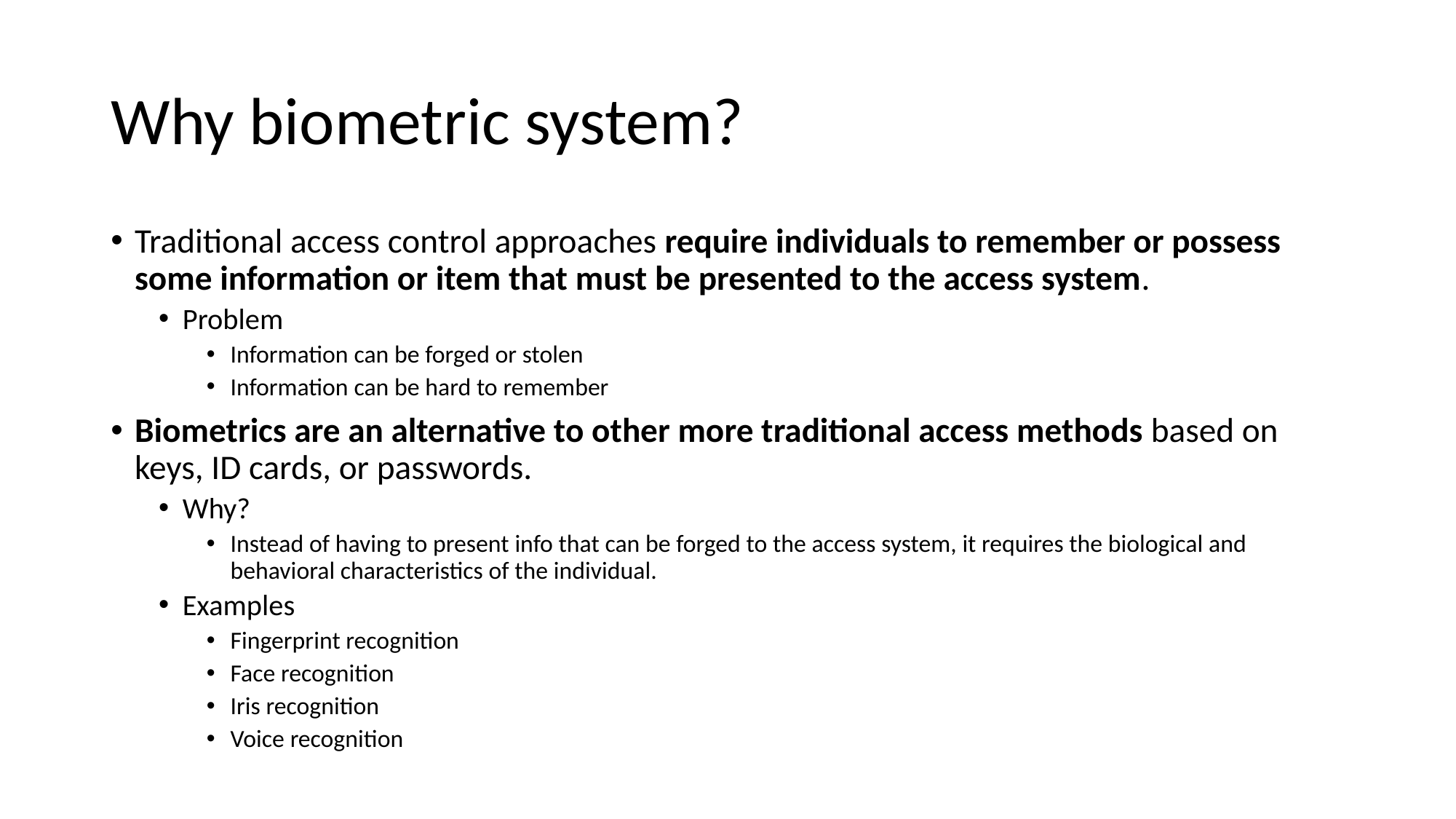

# Why biometric system?
Traditional access control approaches require individuals to remember or possess some information or item that must be presented to the access system.
Problem
Information can be forged or stolen
Information can be hard to remember
Biometrics are an alternative to other more traditional access methods based on keys, ID cards, or passwords.
Why?
Instead of having to present info that can be forged to the access system, it requires the biological and behavioral characteristics of the individual.
Examples
Fingerprint recognition
Face recognition
Iris recognition
Voice recognition